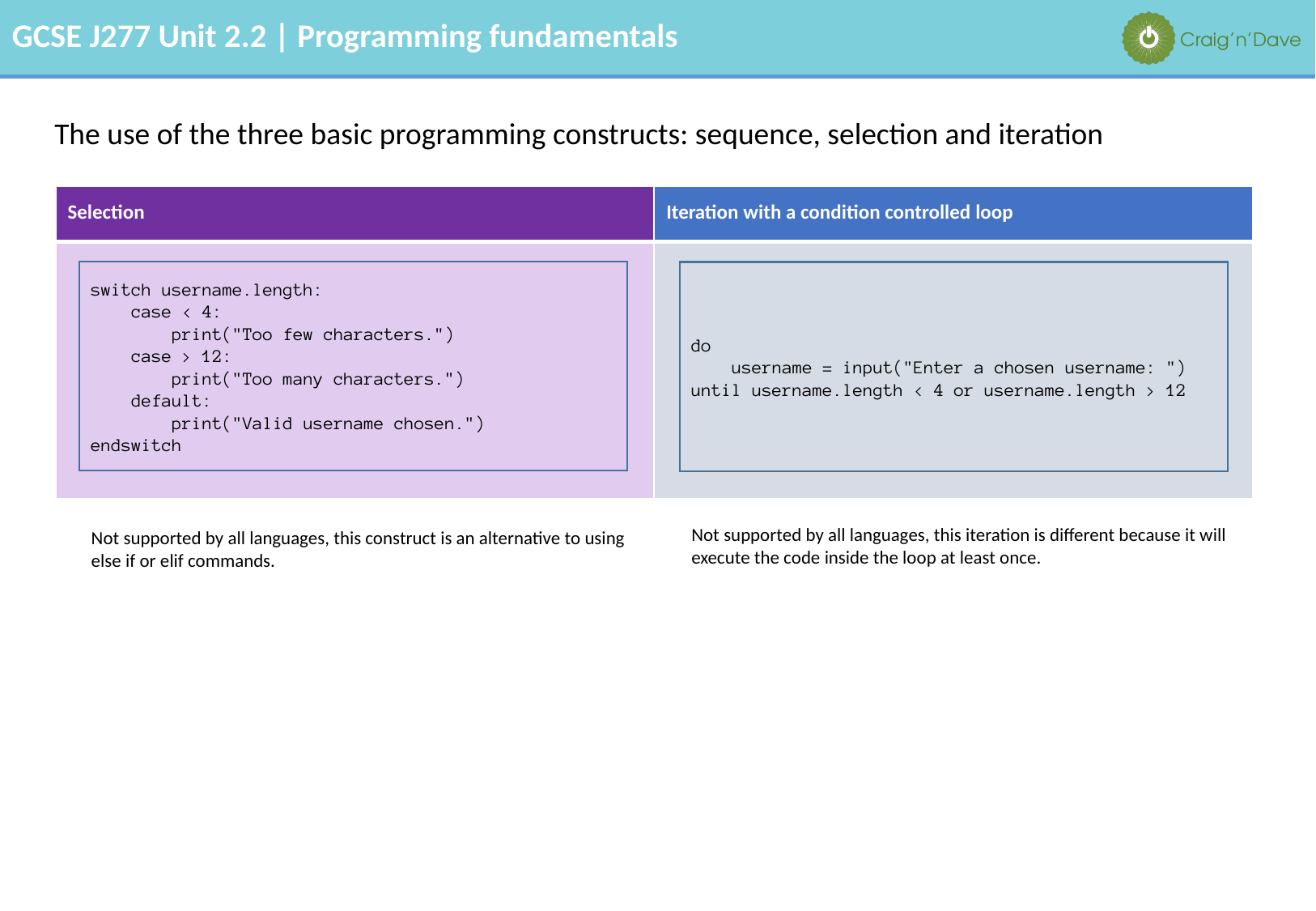

# The use of the three basic programming constructs: sequence, selection and iteration
| Selection | Iteration with a condition controlled loop |
| --- | --- |
|  |  |
switch username.length:
    case < 4:
        print("Too few characters.")
    case > 12:
        print("Too many characters.")
    default:
        print("Valid username chosen.")
endswitch
do
    username = input("Enter a chosen username: ")
until username.length < 4 or username.length > 12
Not supported by all languages, this iteration is different because it will execute the code inside the loop at least once.
Not supported by all languages, this construct is an alternative to using else if or elif commands.